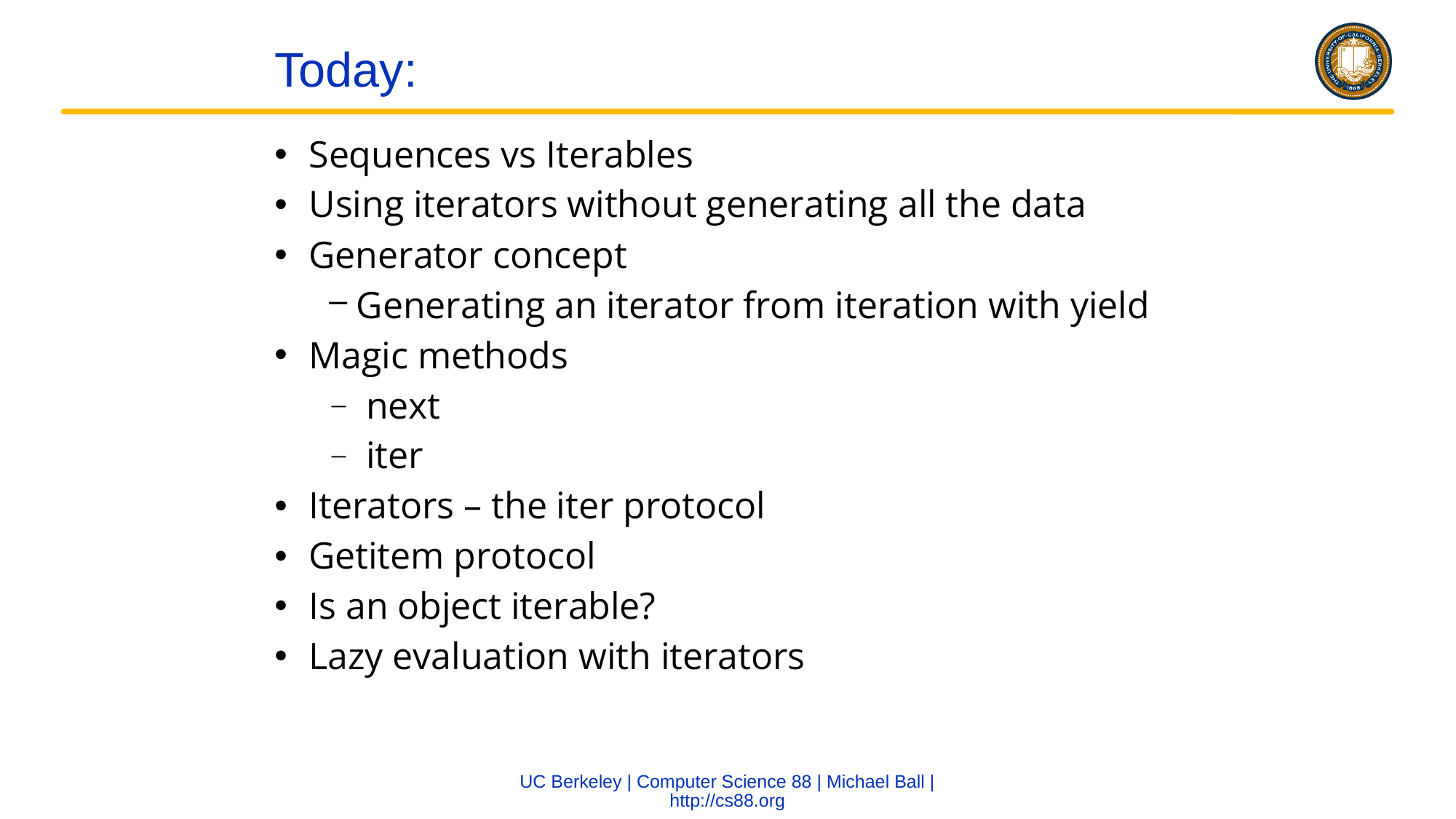

# Today:
Sequences vs Iterables
Using iterators without generating all the data
Generator concept
Generating an iterator from iteration with yield
Magic methods
 next
 iter
Iterators – the iter protocol
Getitem protocol
Is an object iterable?
Lazy evaluation with iterators